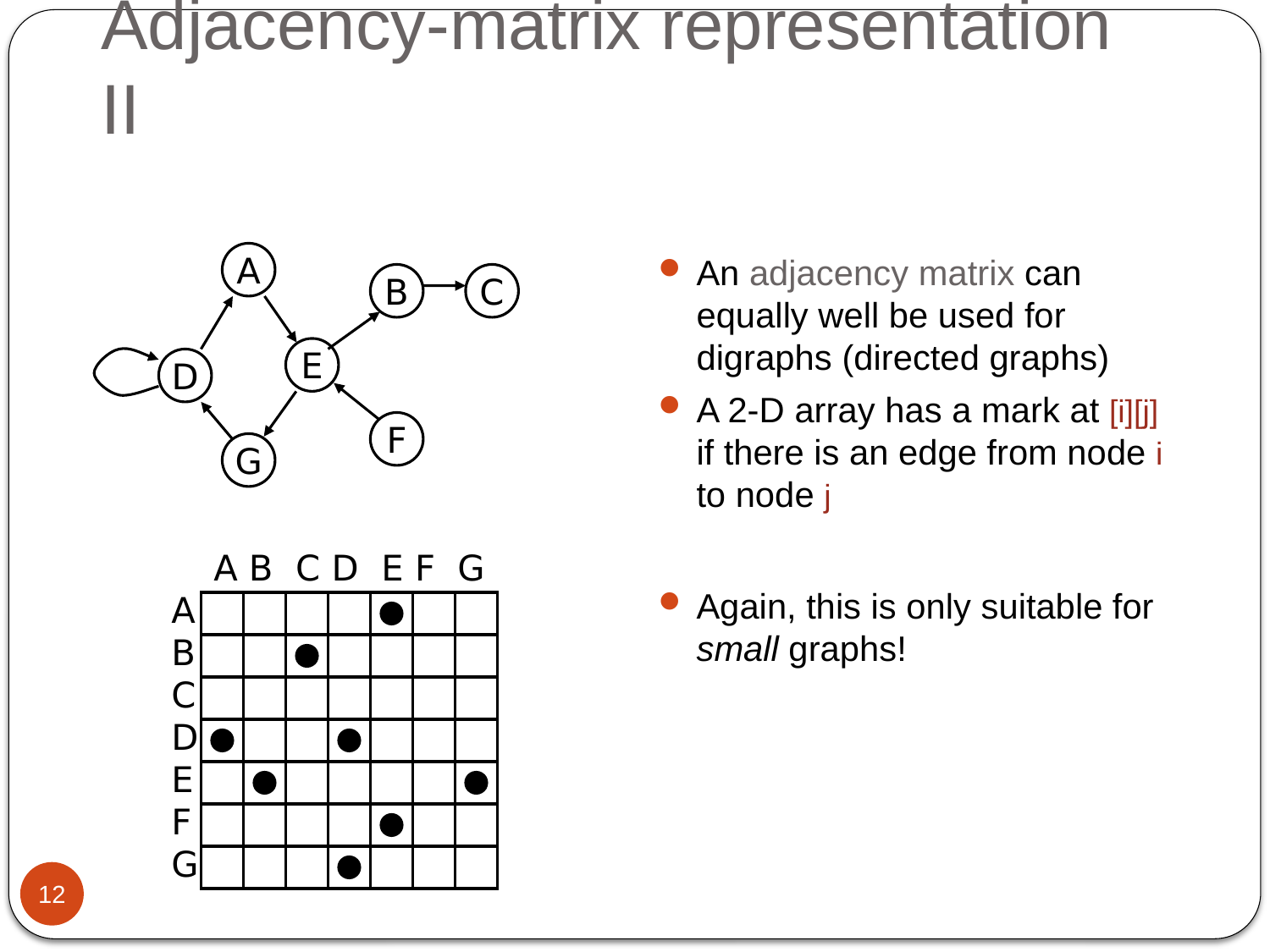

# Adjacency-matrix representation II
A
B
C

E

D

F
G
An adjacency matrix can equally well be used for digraphs (directed graphs)
A 2-D array has a mark at [i][j] if there is an edge from node i to node j
A B  C D  E F  G
A
B
C
D
E
F
G

Again, this is only suitable for small graphs!
12